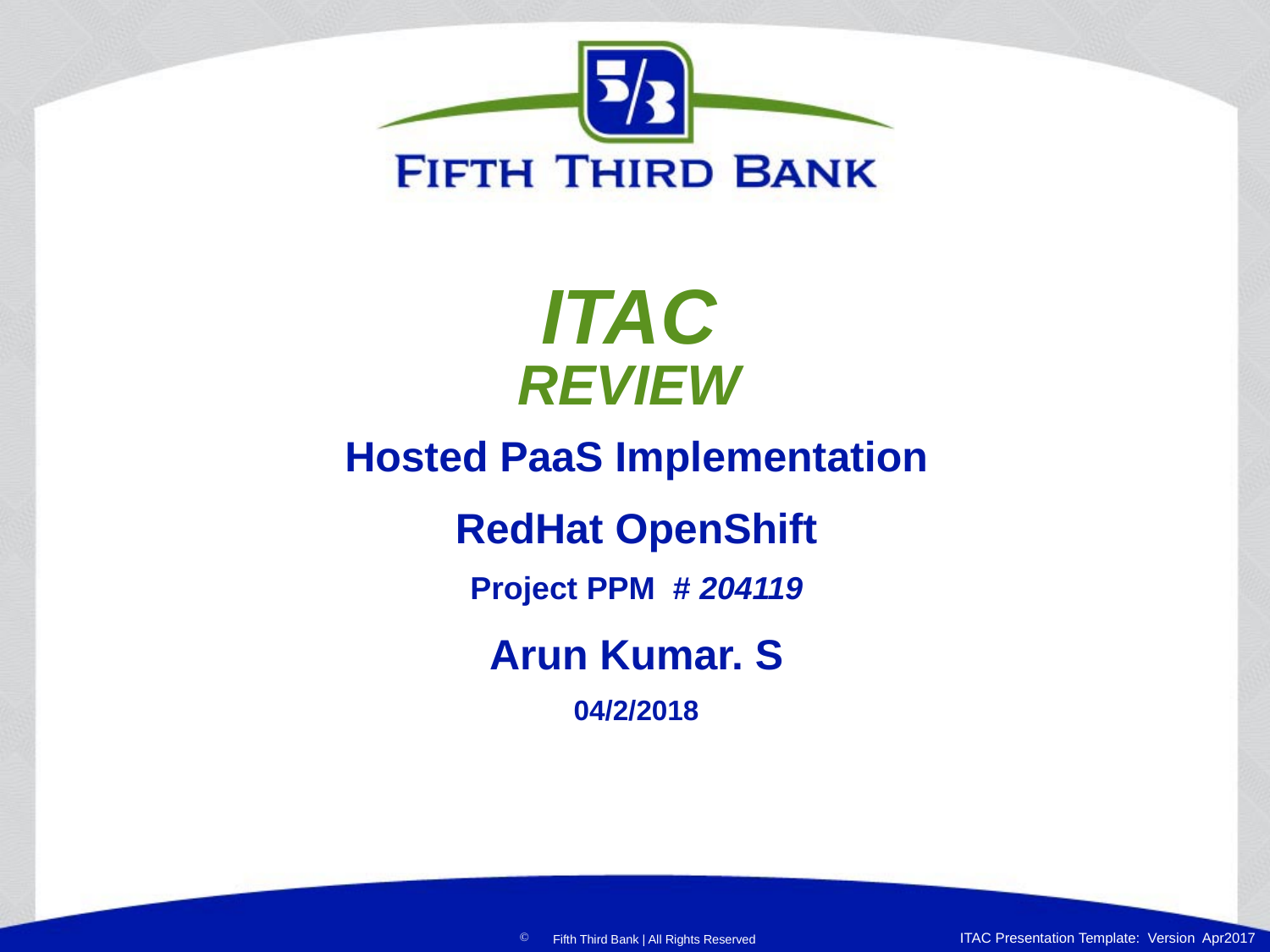

# ITAC REVIEW
Hosted PaaS Implementation
RedHat OpenShift
Project PPM  # 204119
Arun Kumar. S
04/2/2018
ITAC Presentation Template:  Version  Apr2017